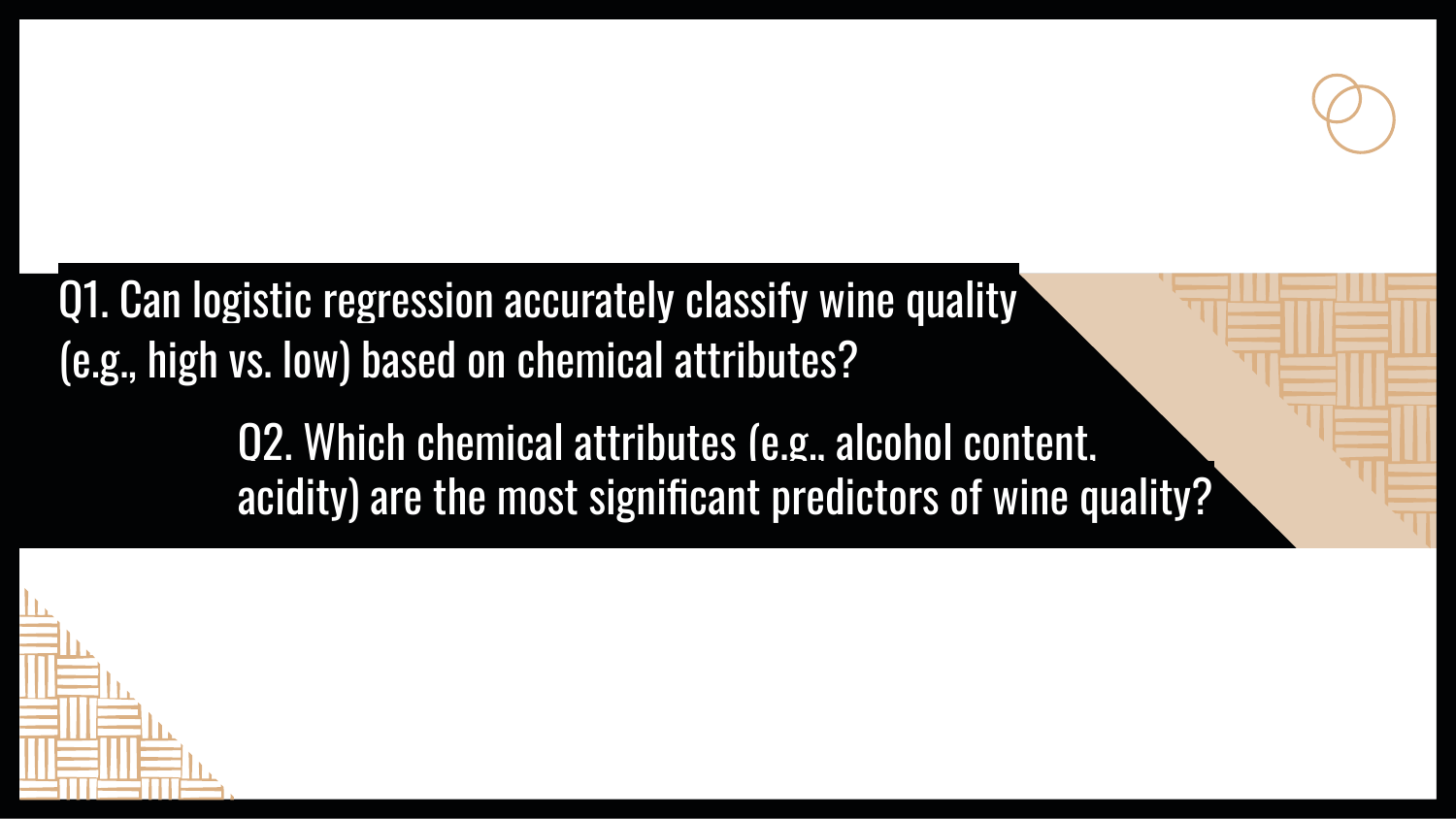

Q1. Can logistic regression accurately classify wine quality (e.g., high vs. low) based on chemical attributes?

Q2. Which chemical attributes (e.g., alcohol content, acidity) are the most significant predictors of wine quality?